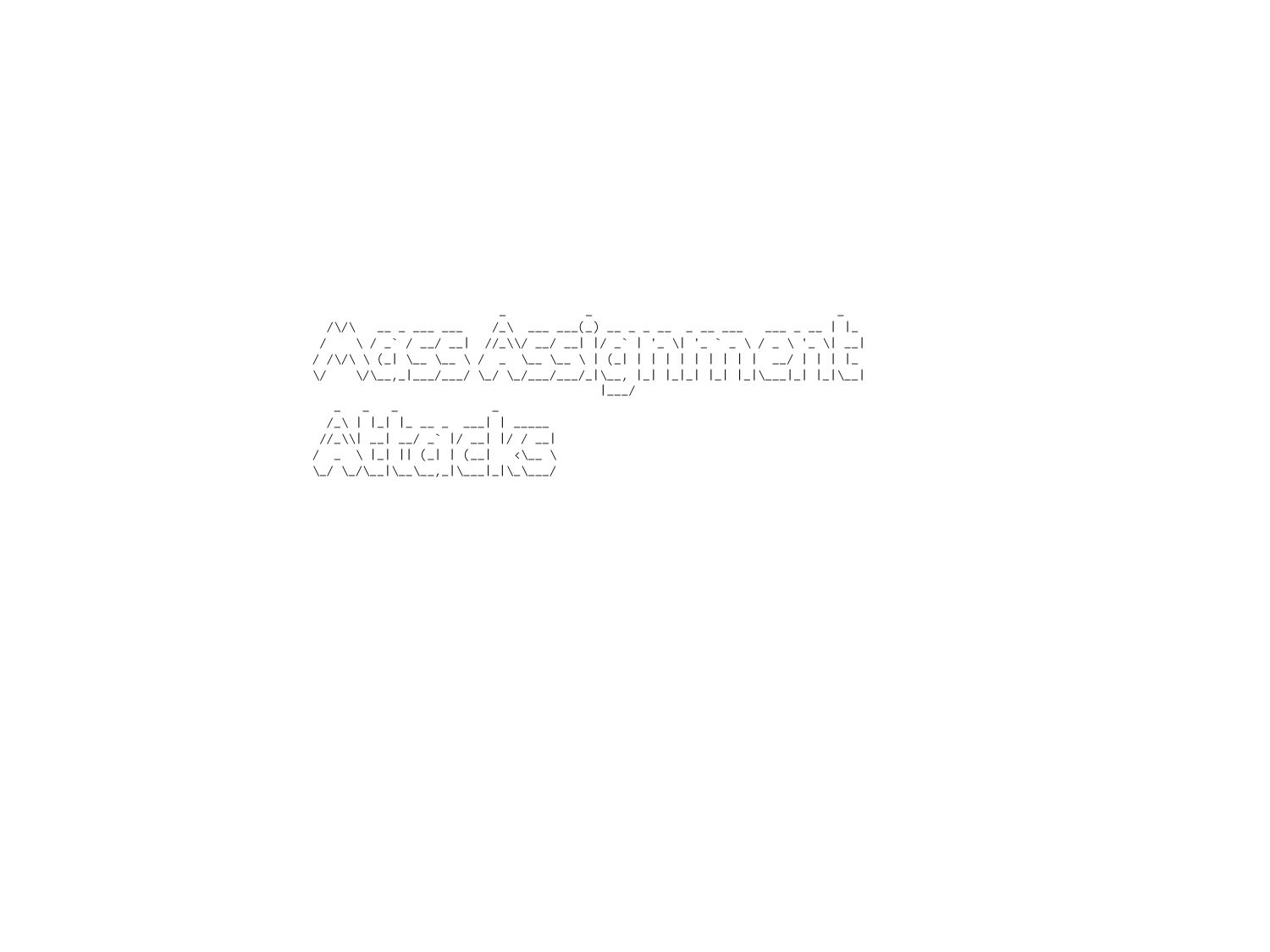

# _           _                                  _ /\/\   __ _ ___ ___    /_\  ___ ___(_) __ _ _ __  _ __ ___   ___ _ __ | |_ /    \ / _` / __/ __|  //_\\/ __/ __| |/ _` | '_ \| '_ ` _ \ / _ \ '_ \| __| / /\/\ \ (_| \__ \__ \ /  _  \__ \__ \ | (_| | | | | | | | | |  __/ | | | |_ \/    \/\__,_|___/___/ \_/ \_/___/___/_|\__, |_| |_|_| |_| |_|\___|_| |_|\__| |___/ _   _   _             _ /_\ | |_| |_ __ _  ___| | _____ //_\\| __| __/ _` |/ __| |/ / __| /  _  \ |_| || (_| | (__|   <\__ \ \_/ \_/\__|\__\__,_|\___|_|\_\___/